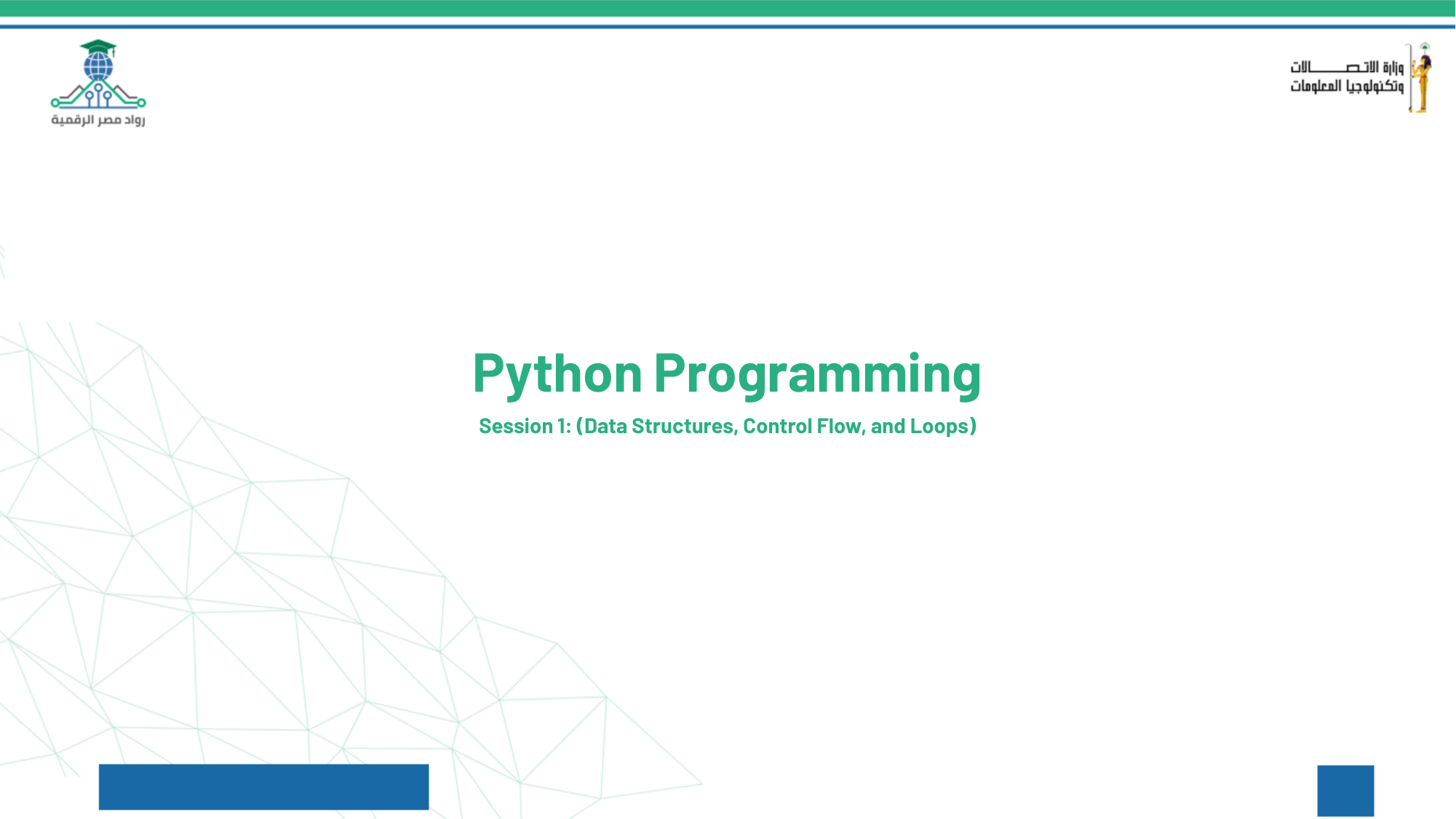

Python Programming
Session 1: (Data Structures, Control Flow, and Loops)